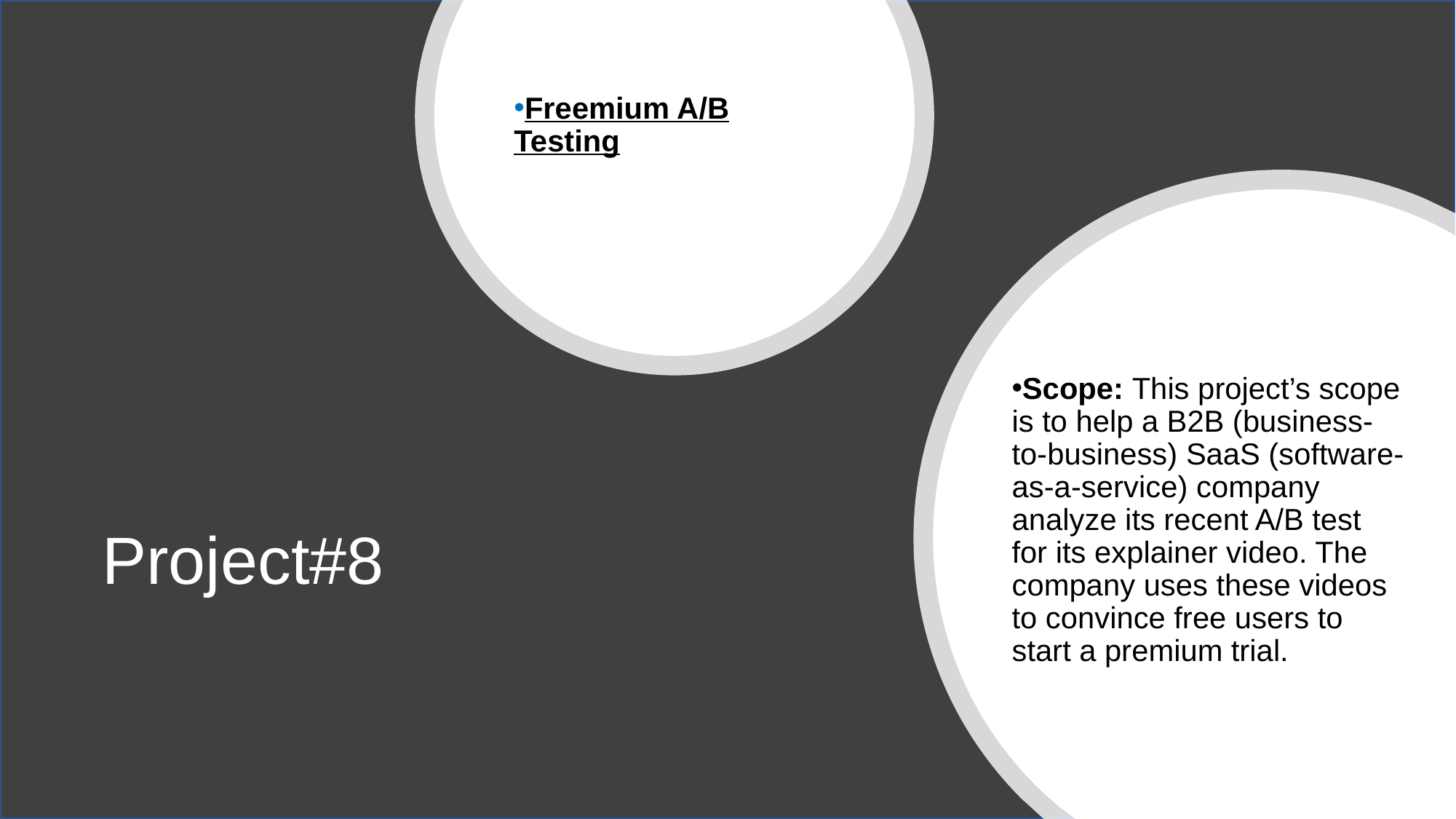

Freemium A/B Testing

Scope: This project’s scope is to help a B2B (business-to-business) SaaS (software-as-a-service) company analyze its recent A/B test for its explainer video. The company uses these videos to convince free users to start a premium trial.

# Project#8